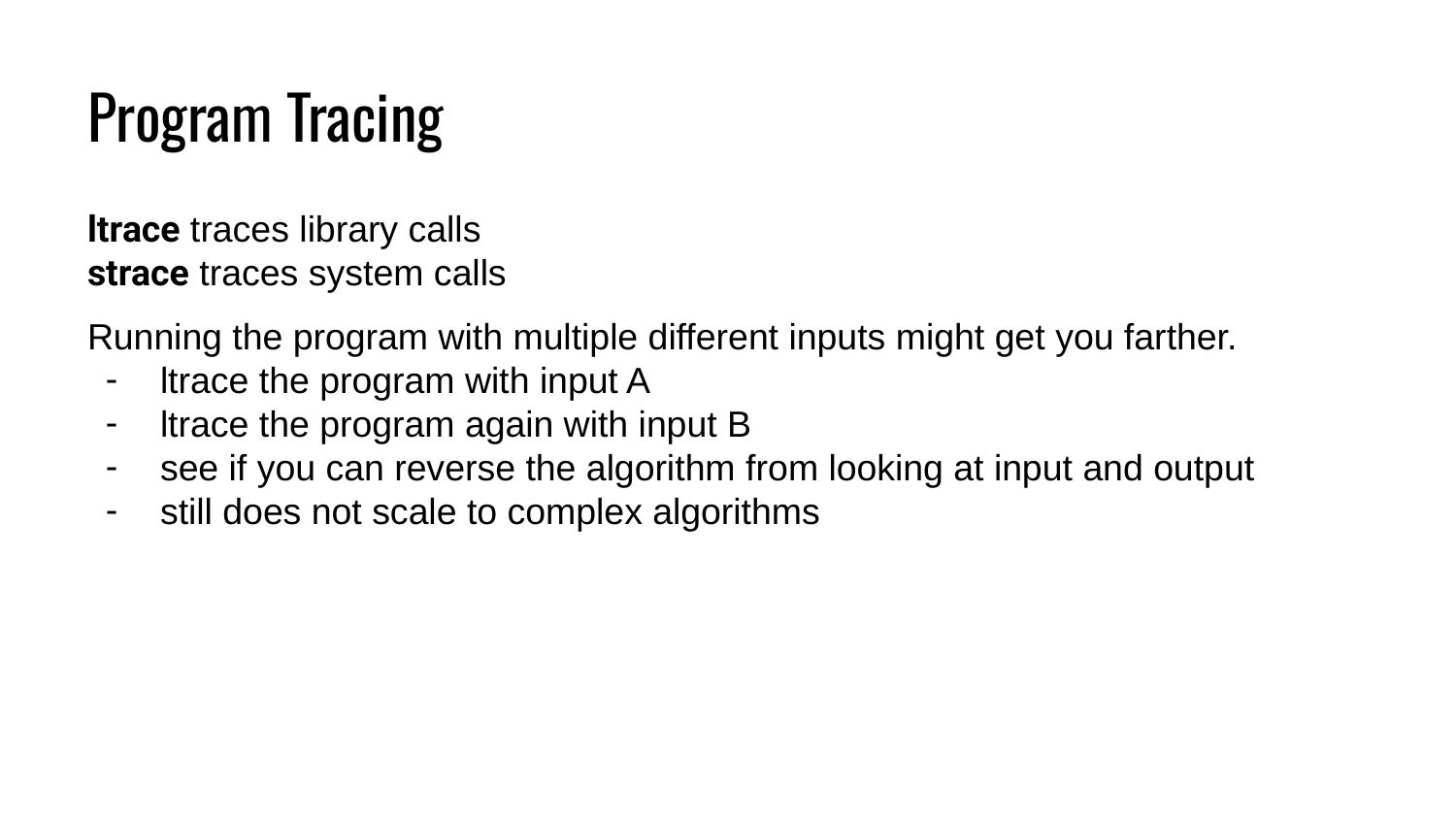

# Program Tracing
ltrace traces library calls
strace traces system calls
Running the program with multiple different inputs might get you farther.
ltrace the program with input A
ltrace the program again with input B
see if you can reverse the algorithm from looking at input and output
still does not scale to complex algorithms